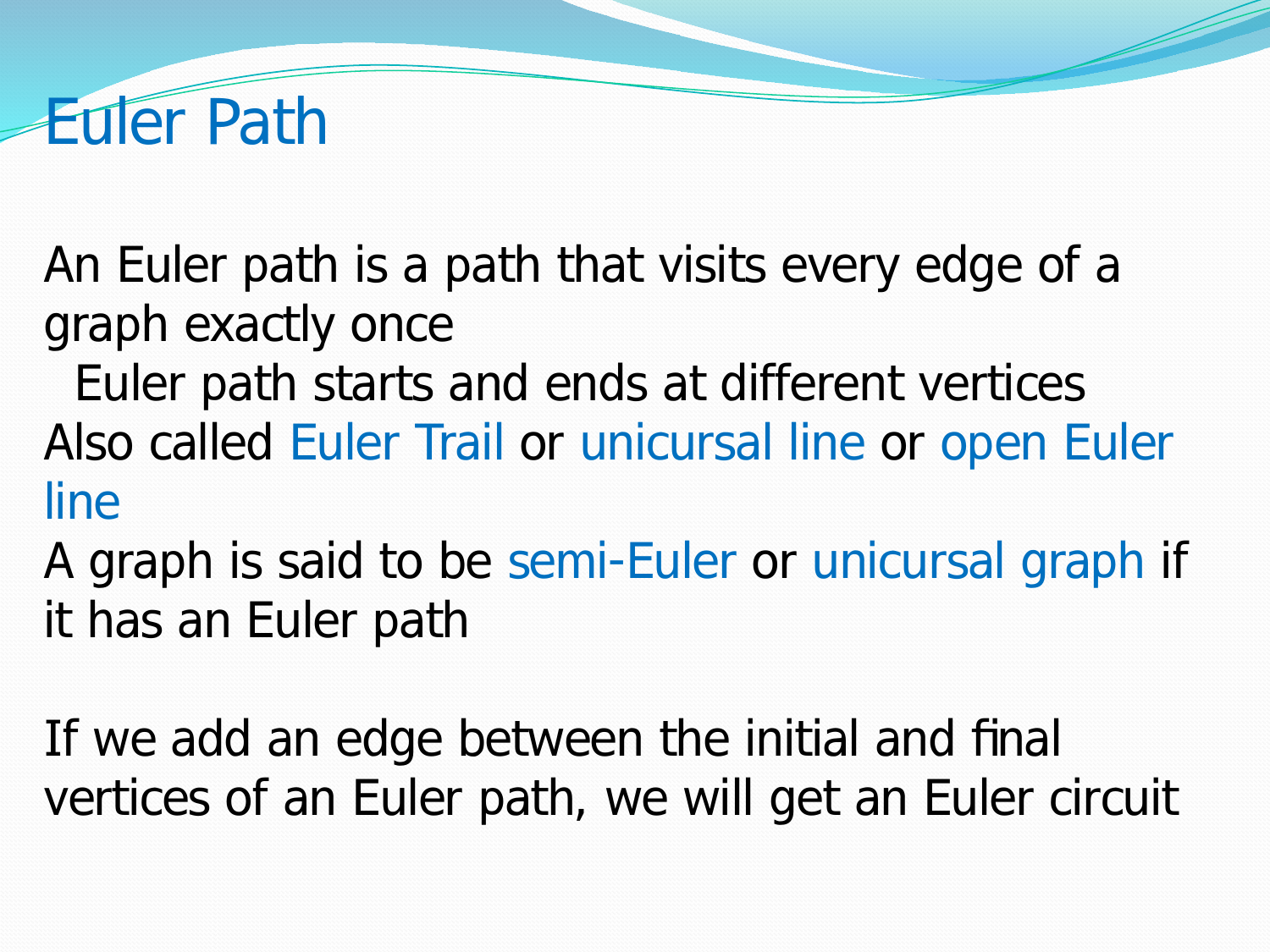

Euler Path

An Euler path is a path that visits every edge of a graph exactly once
  Euler path starts and ends at different vertices
Also called Euler Trail or unicursal line or open Euler line
A graph is said to be semi-Euler or unicursal graph if it has an Euler path

If we add an edge between the initial and final vertices of an Euler path, we will get an Euler circuit